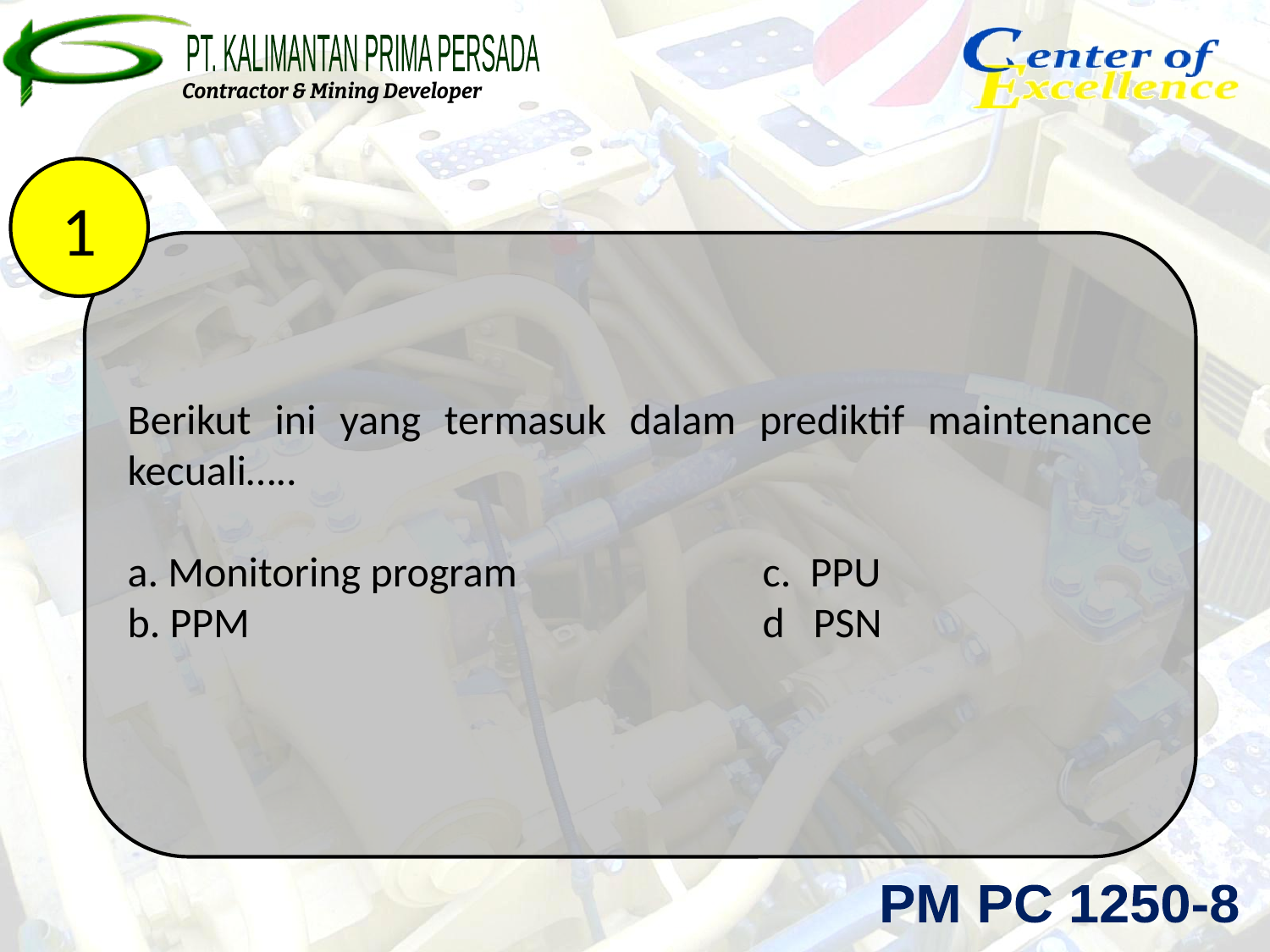

1
Berikut ini yang termasuk dalam prediktif maintenance kecuali…..

a. Monitoring program		c.  PPU
b. PPM					d   PSN